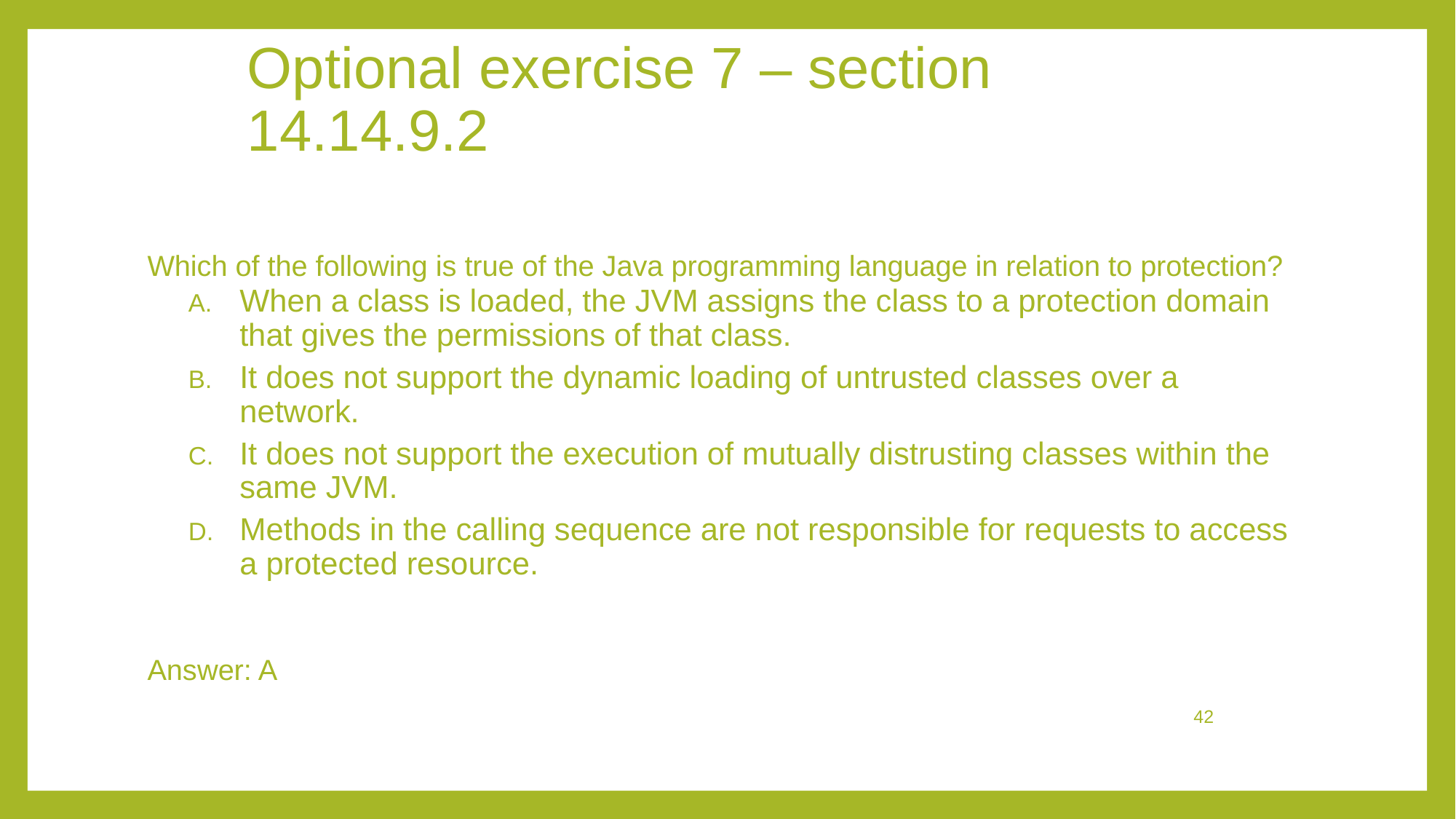

# Optional exercise 7 – section 14.14.9.2
Which of the following is true of the Java programming language in relation to protection?
When a class is loaded, the JVM assigns the class to a protection domain that gives the permissions of that class.
It does not support the dynamic loading of untrusted classes over a network.
It does not support the execution of mutually distrusting classes within the same JVM.
Methods in the calling sequence are not responsible for requests to access a protected resource.

Answer: A

42